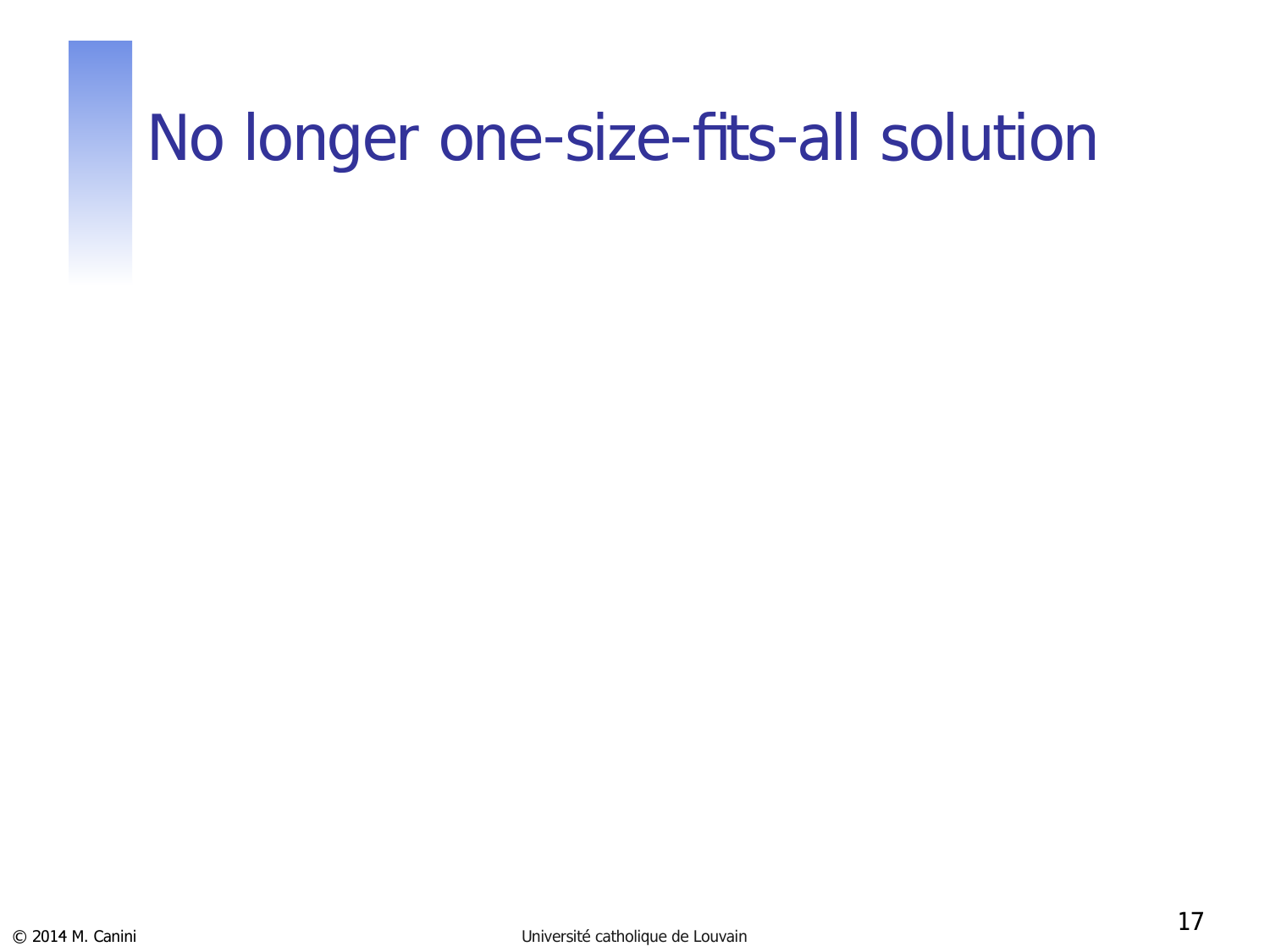

# No longer one-size-fits-all solution
17
Université catholique de Louvain